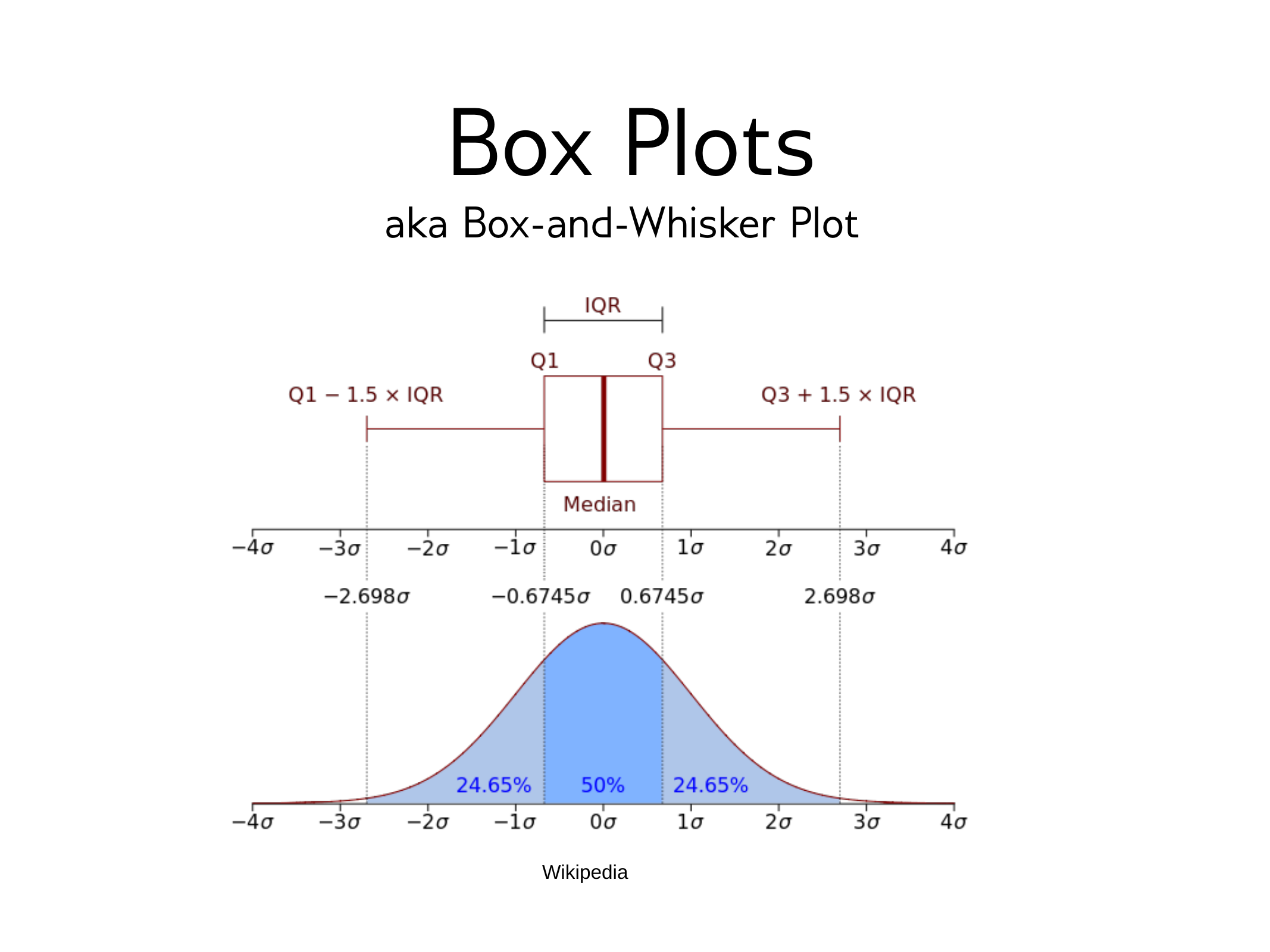

# Box Plots
aka Box-and-Whisker Plot

Wikipedia